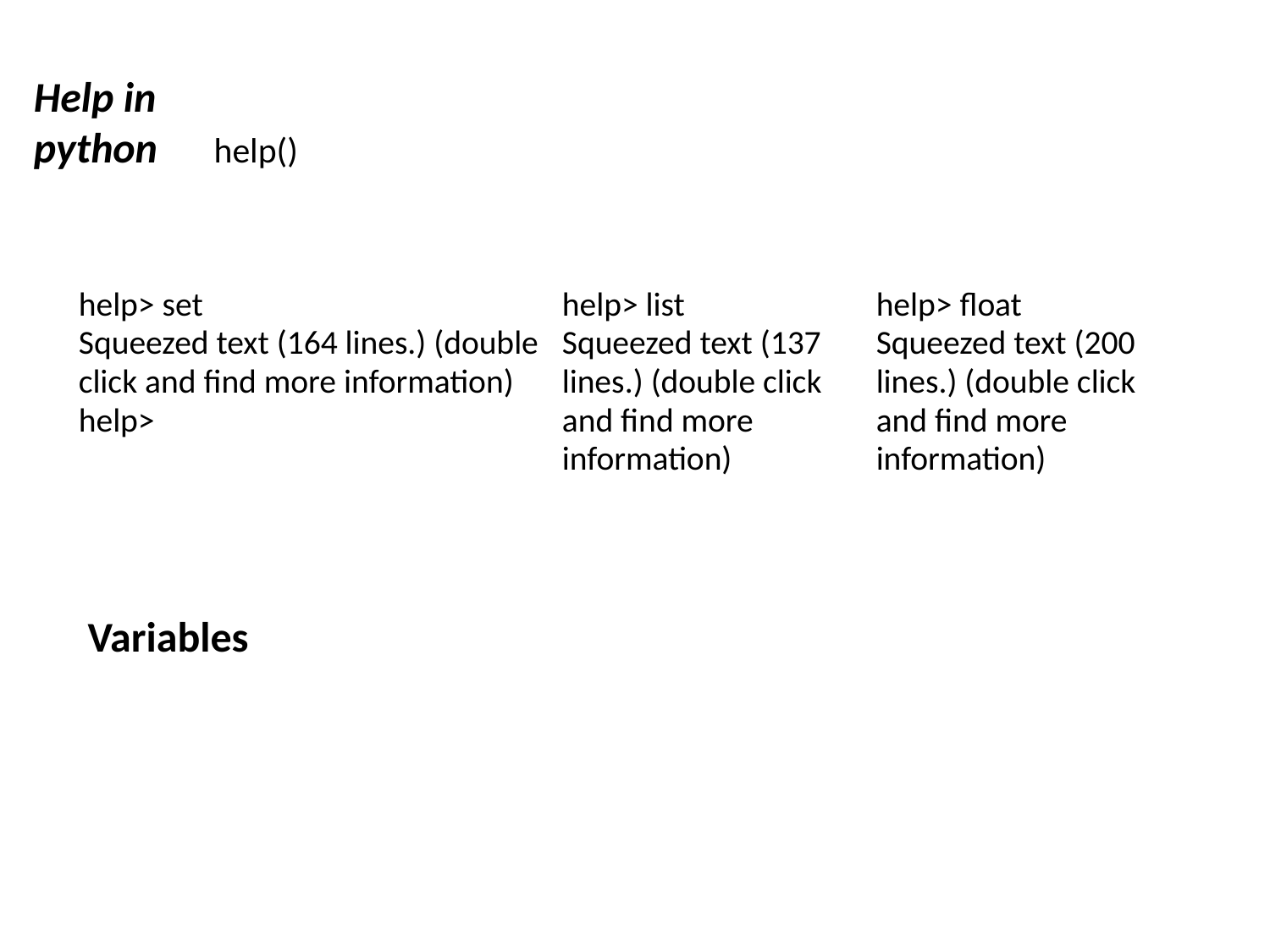

Help in python

help()
| help> set Squeezed text (164 lines.) (double click and find more information) help> | help> list Squeezed text (137 lines.) (double click and find more information) | help> float Squeezed text (200 lines.) (double click and find more information) |
| --- | --- | --- |
Variables